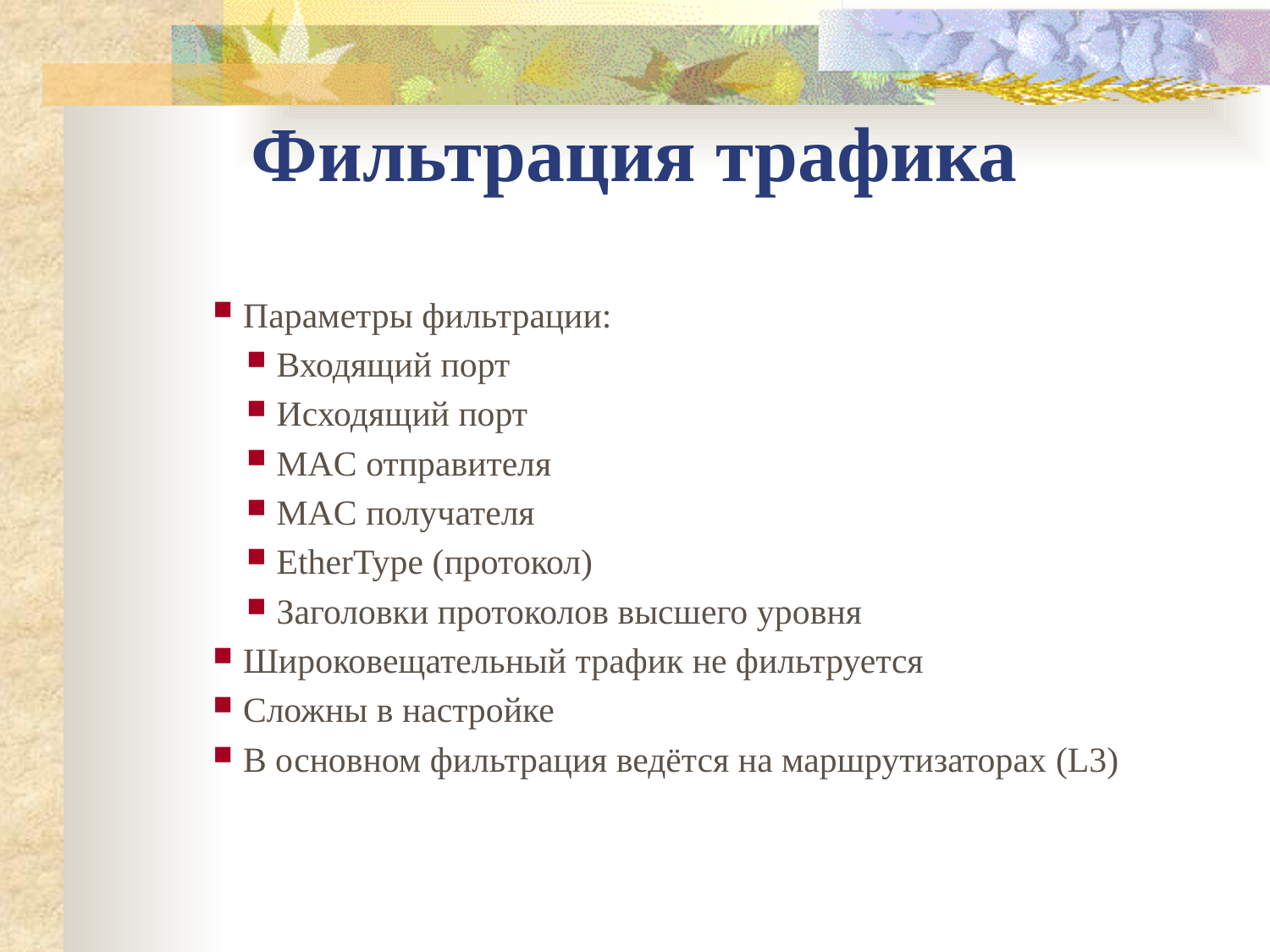

Фильтрация трафика
Параметры фильтрации:
Входящий порт
Исходящий порт
MAC отправителя
MAC получателя
EtherType (протокол)
Заголовки протоколов высшего уровня
Широковещательный трафик не фильтруется
Сложны в настройке
В основном фильтрация ведётся на маршрутизаторах (L3)